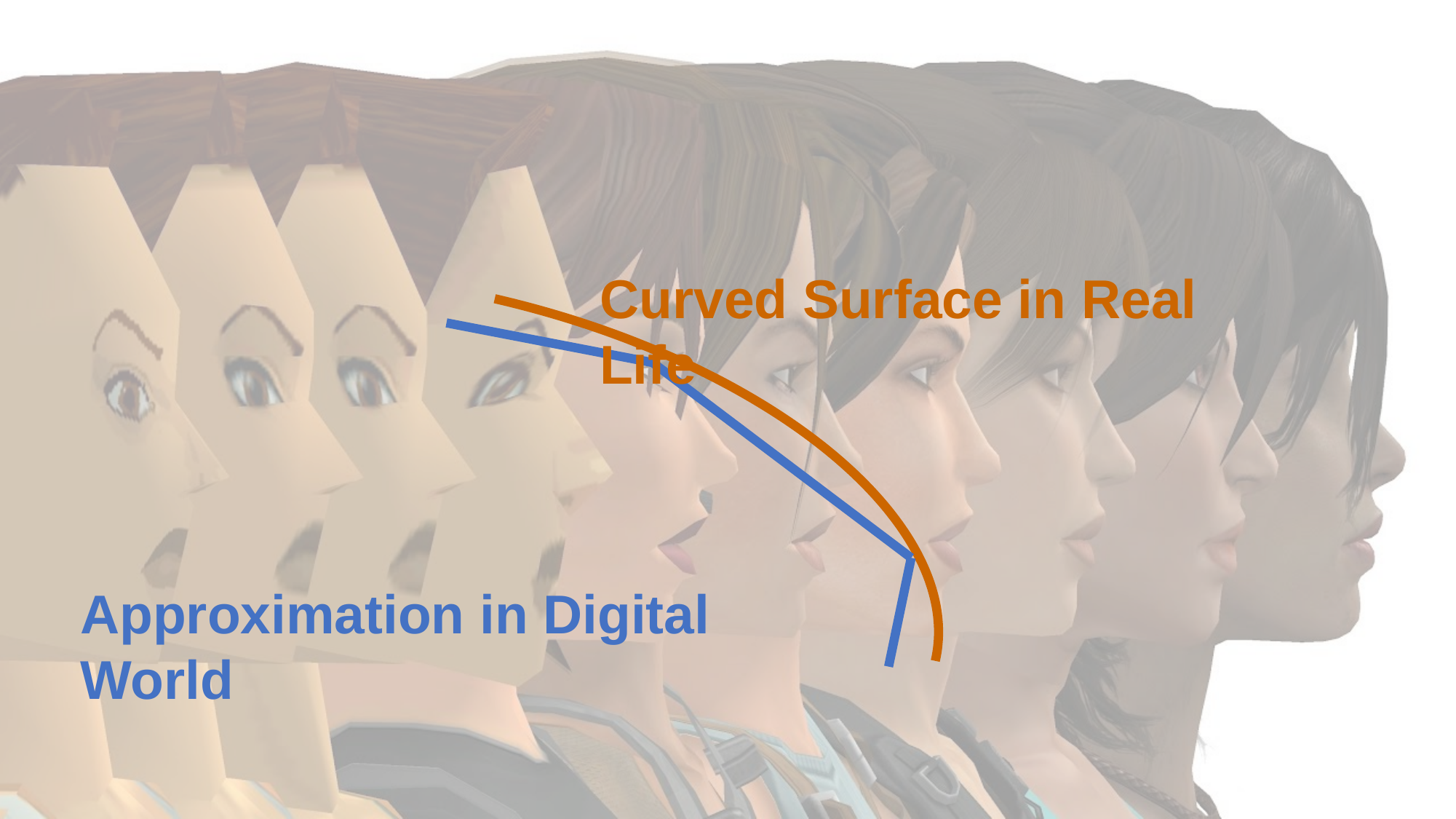

#
Curved Surface in Real Life

Approximation in Digital World